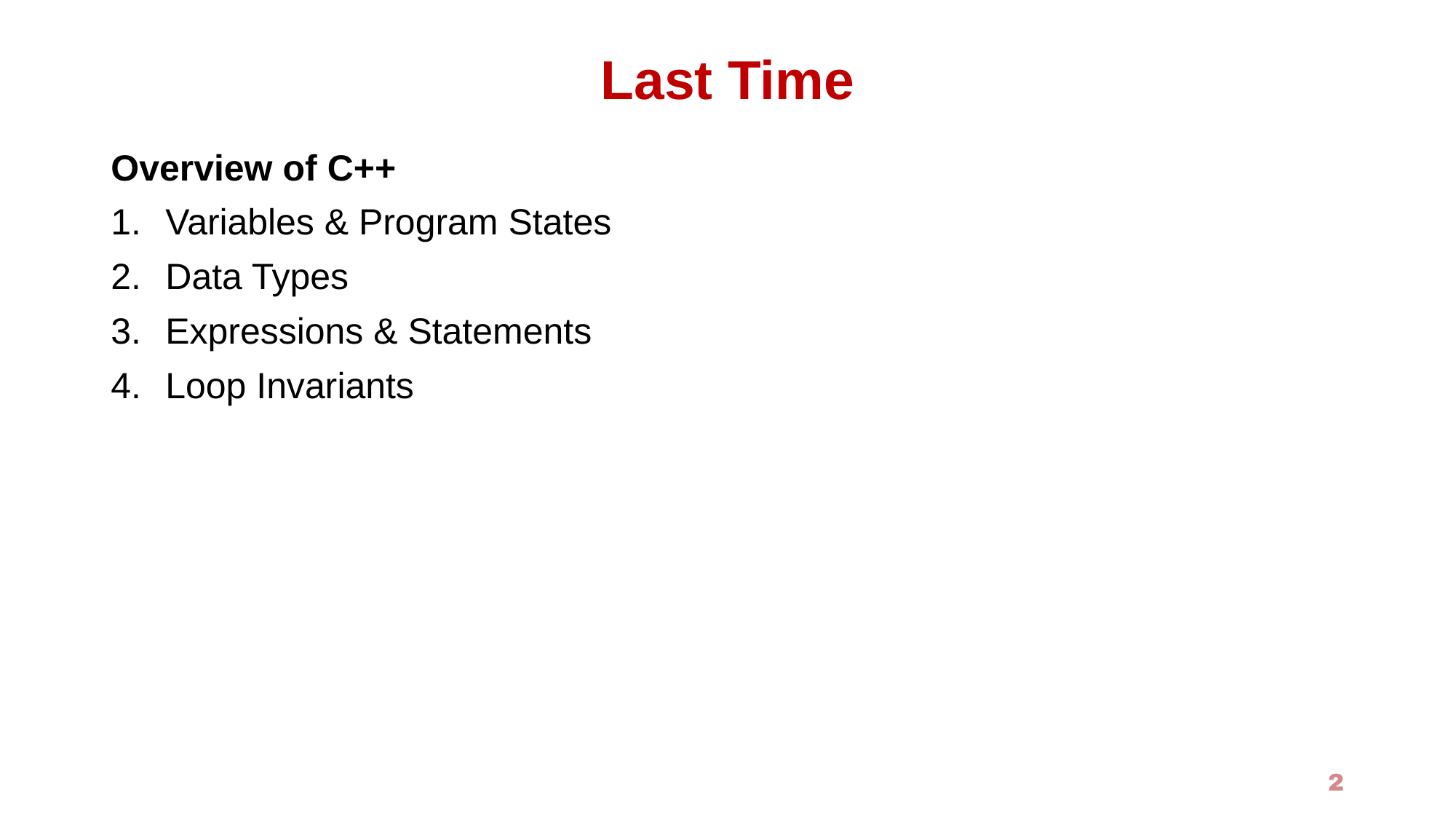

# Last Time
Overview of C++
Variables & Program States
Data Types
Expressions & Statements
Loop Invariants

2